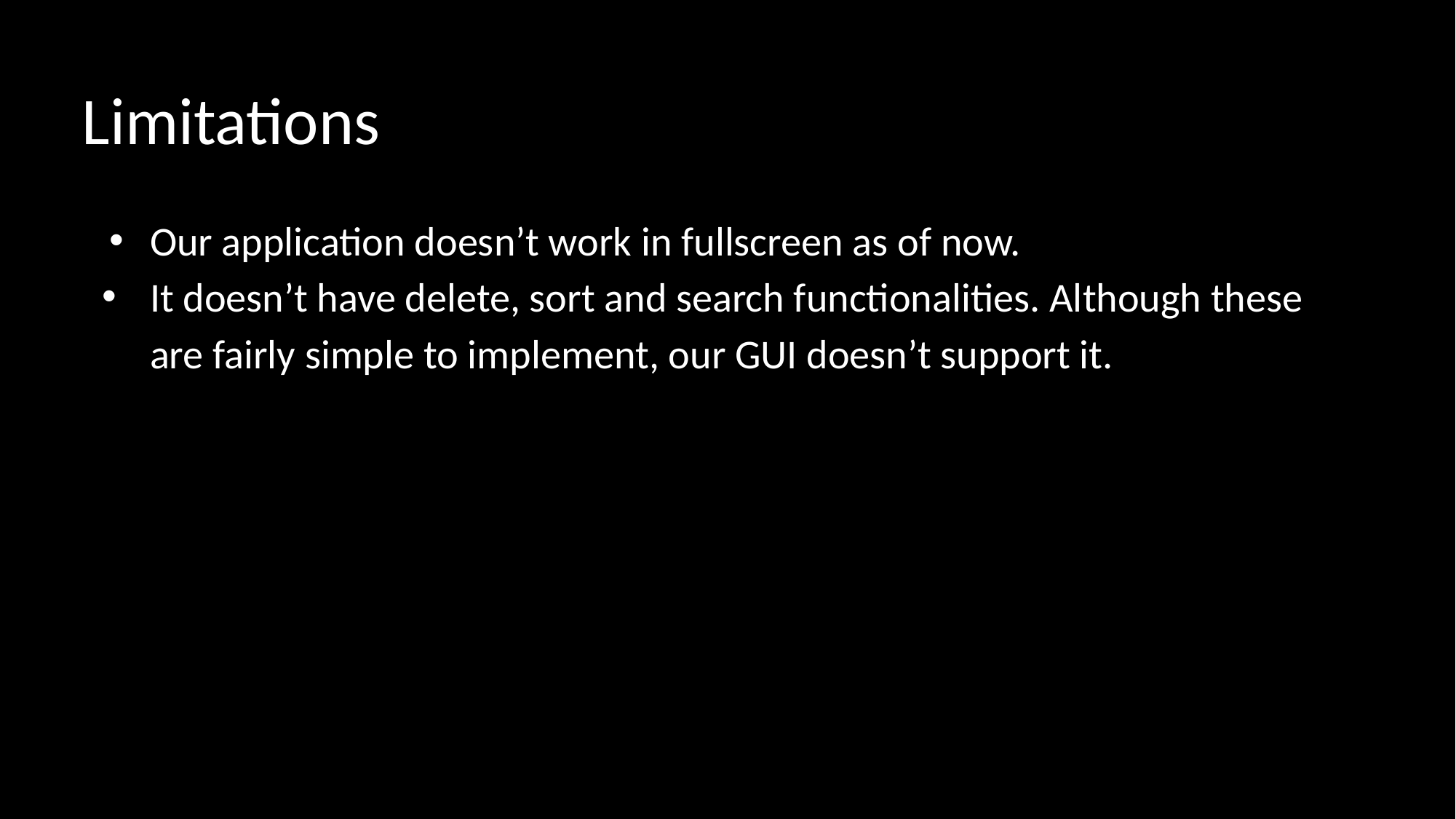

# Limitations
Our application doesn’t work in fullscreen as of now.
It doesn’t have delete, sort and search functionalities. Although these are fairly simple to implement, our GUI doesn’t support it.